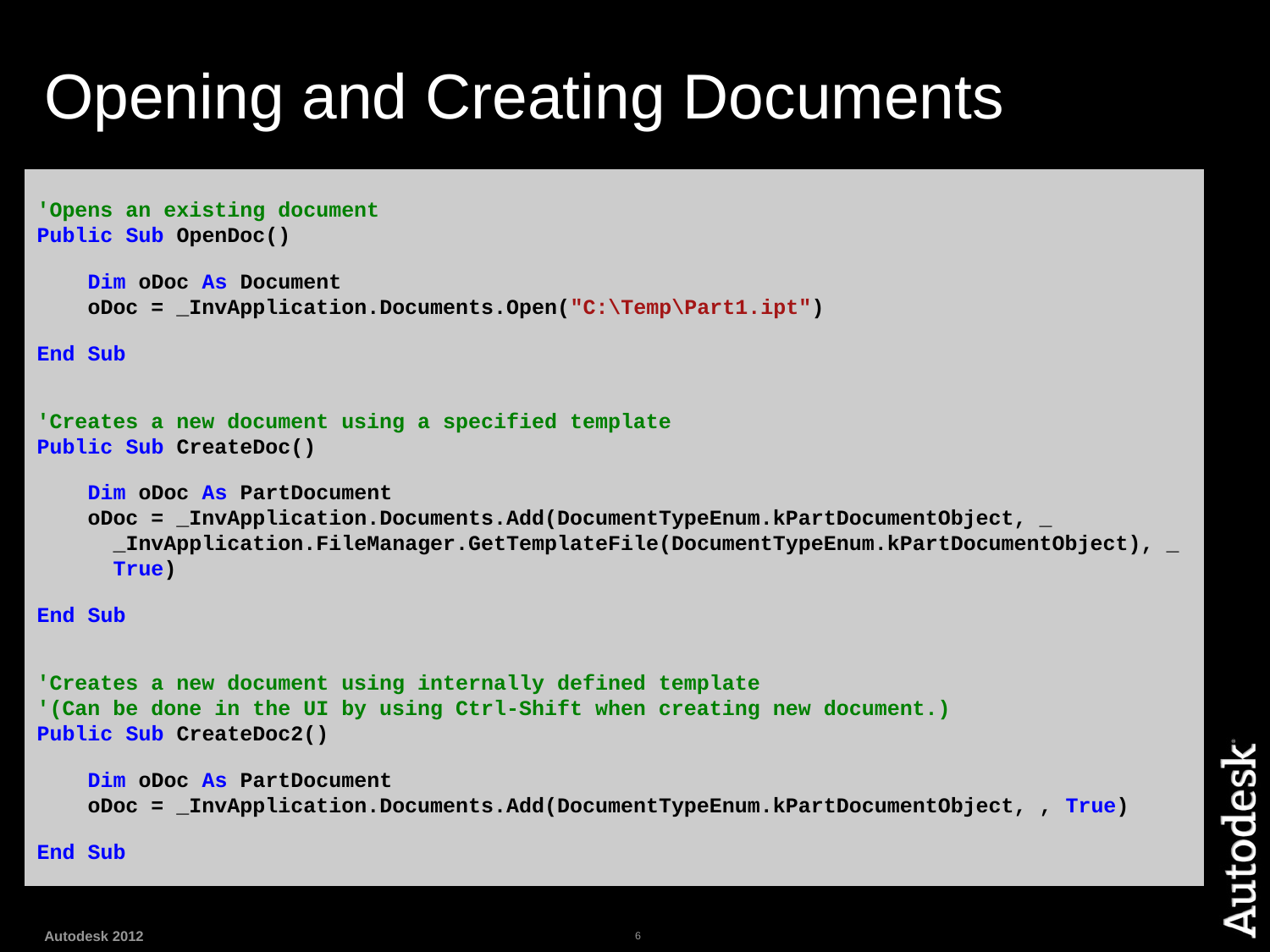

# Opening and Creating Documents

'Opens an existing document
Public Sub OpenDoc()

    Dim oDoc As Document
    oDoc = _InvApplication.Documents.Open("C:\Temp\Part1.ipt")

End Sub

'Creates a new document using a specified template
Public Sub CreateDoc()

    Dim oDoc As PartDocument
    oDoc = _InvApplication.Documents.Add(DocumentTypeEnum.kPartDocumentObject, _
      _InvApplication.FileManager.GetTemplateFile(DocumentTypeEnum.kPartDocumentObject), _
      True)

End Sub

'Creates a new document using internally defined template
'(Can be done in the UI by using Ctrl-Shift when creating new document.)
Public Sub CreateDoc2()

    Dim oDoc As PartDocument
    oDoc = _InvApplication.Documents.Add(DocumentTypeEnum.kPartDocumentObject, , True)

End Sub